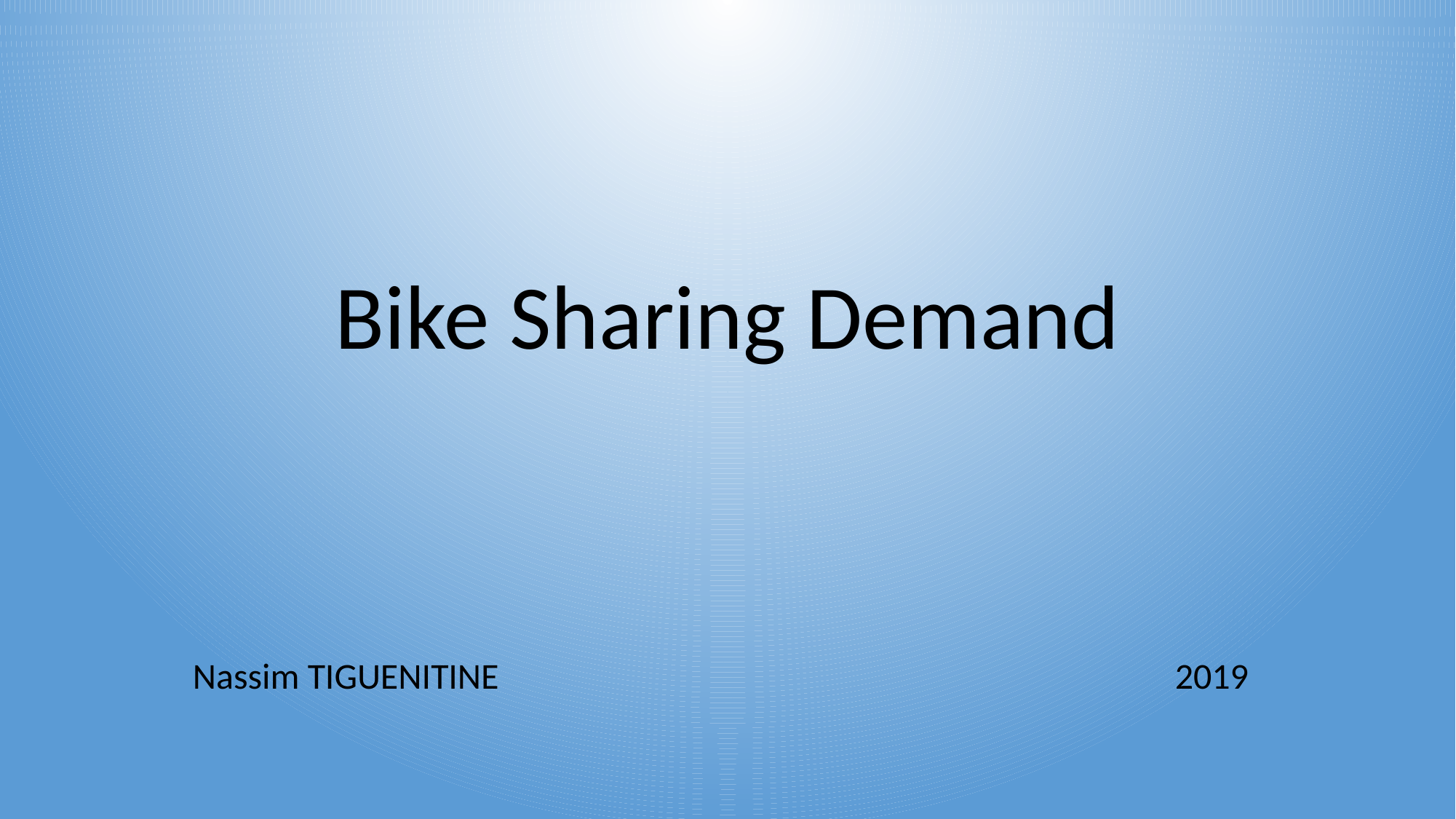

# Bike Sharing Demand

Nassim TIGUENITINE							2019